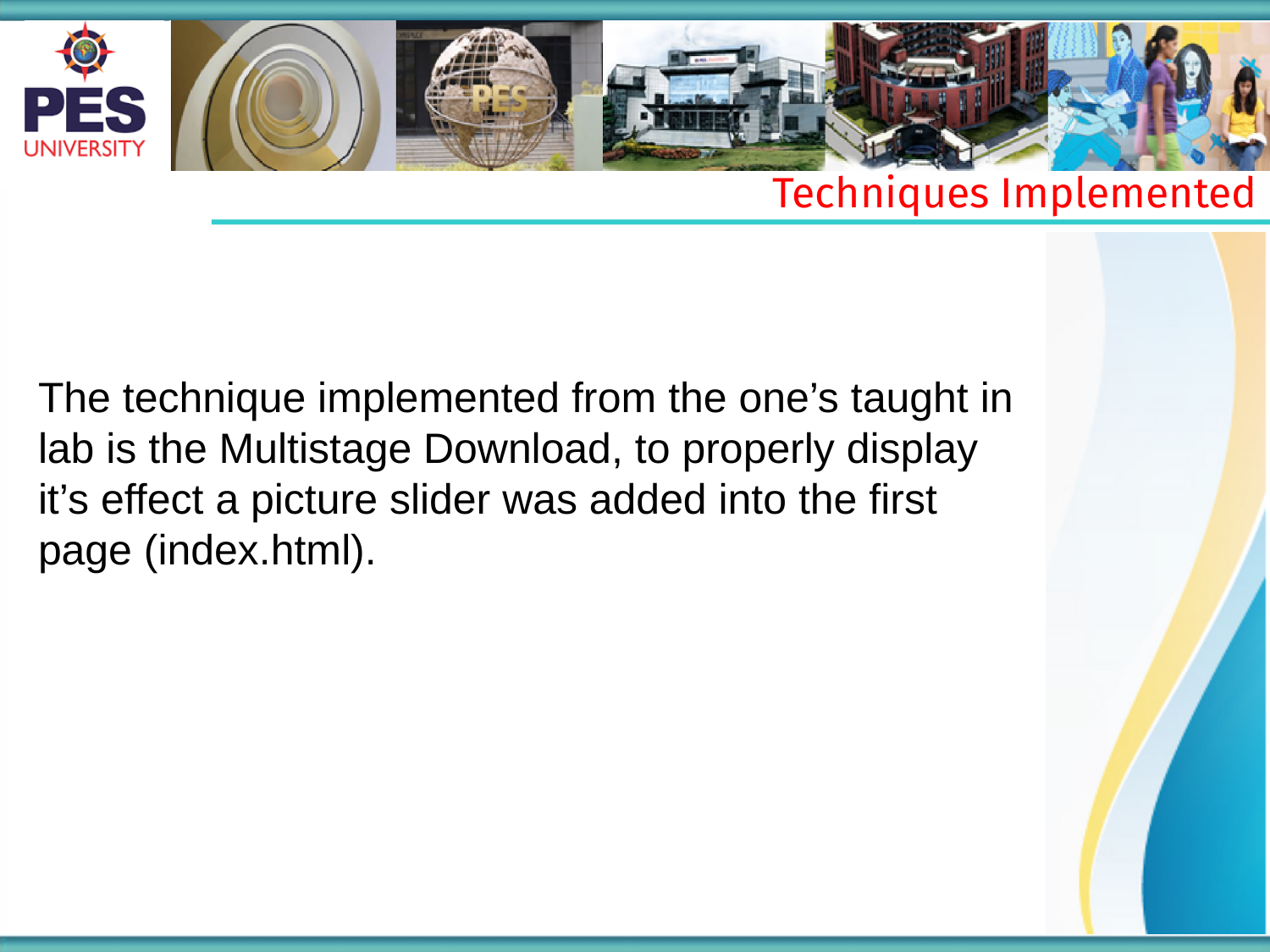

Techniques Implemented

The technique implemented from the one’s taught in lab is the Multistage Download, to properly display it’s effect a picture slider was added into the first page (index.html).